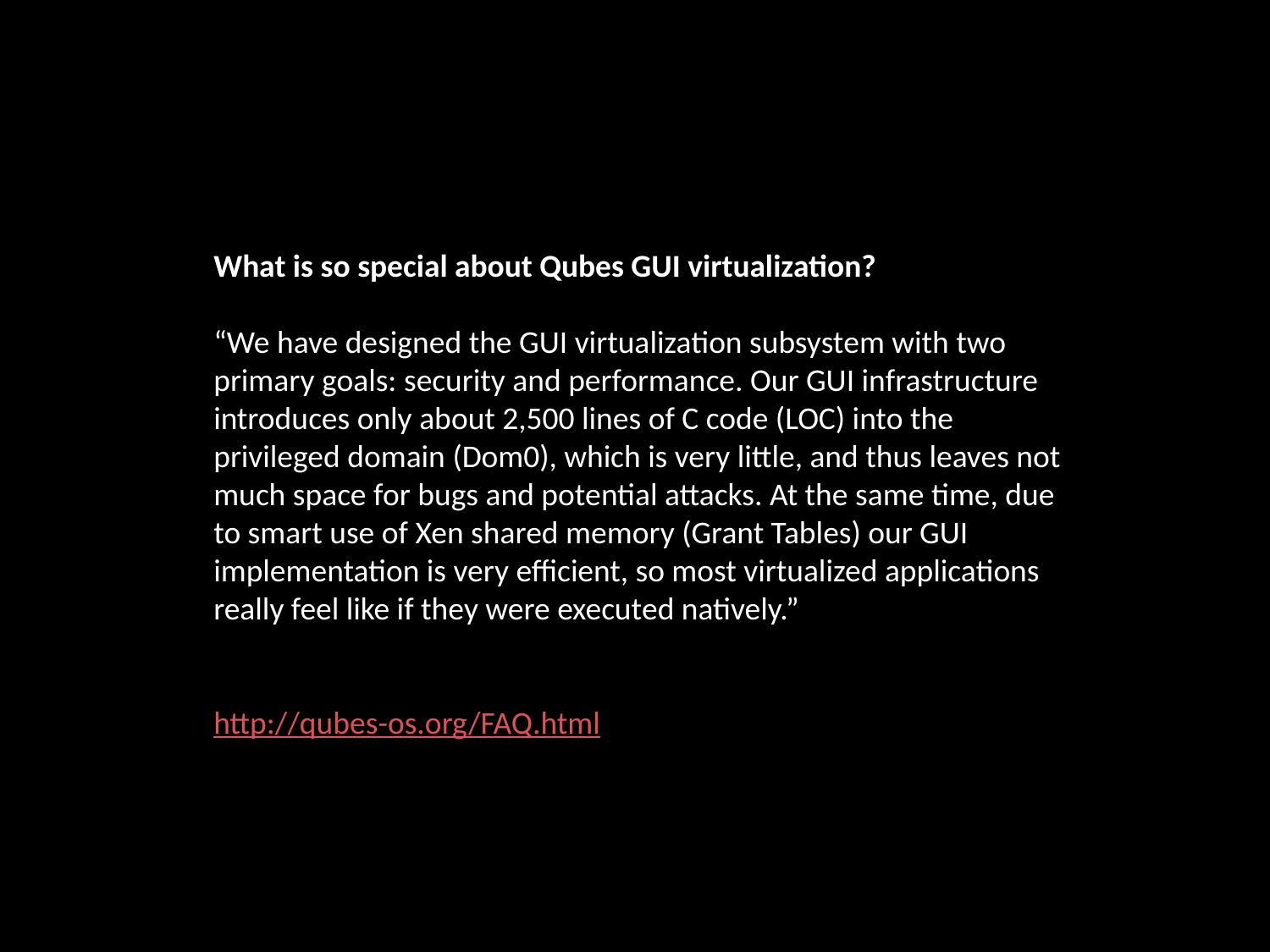

What is so special about Qubes GUI virtualization?

“We have designed the GUI virtualization subsystem with two primary goals: security and performance. Our GUI infrastructure introduces only about 2,500 lines of C code (LOC) into the privileged domain (Dom0), which is very little, and thus leaves not much space for bugs and potential attacks. At the same time, due to smart use of Xen shared memory (Grant Tables) our GUI implementation is very efficient, so most virtualized applications really feel like if they were executed natively.”

http://qubes-os.org/FAQ.html